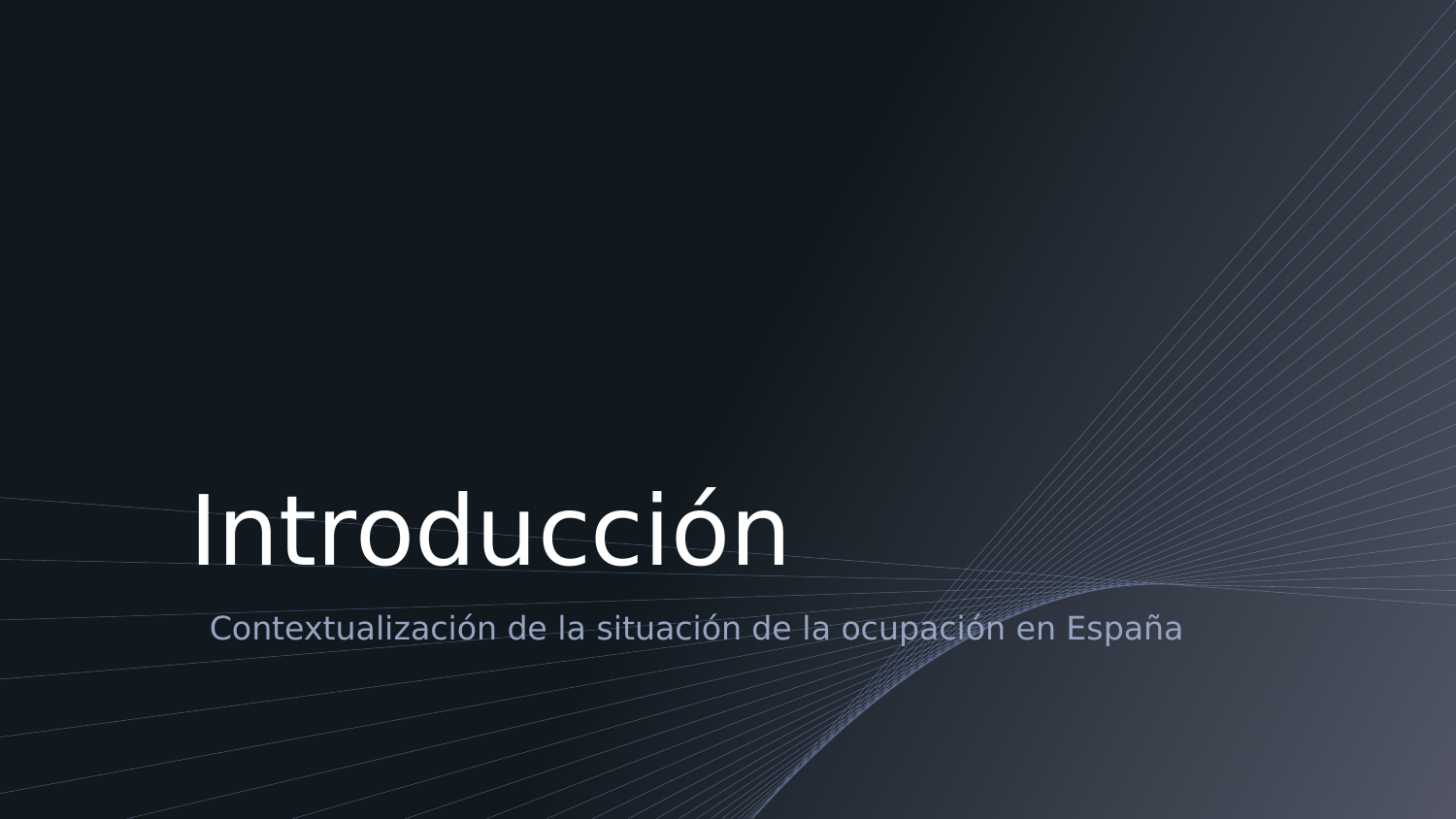

# Introducción
Contextualización de la situación de la ocupación en España